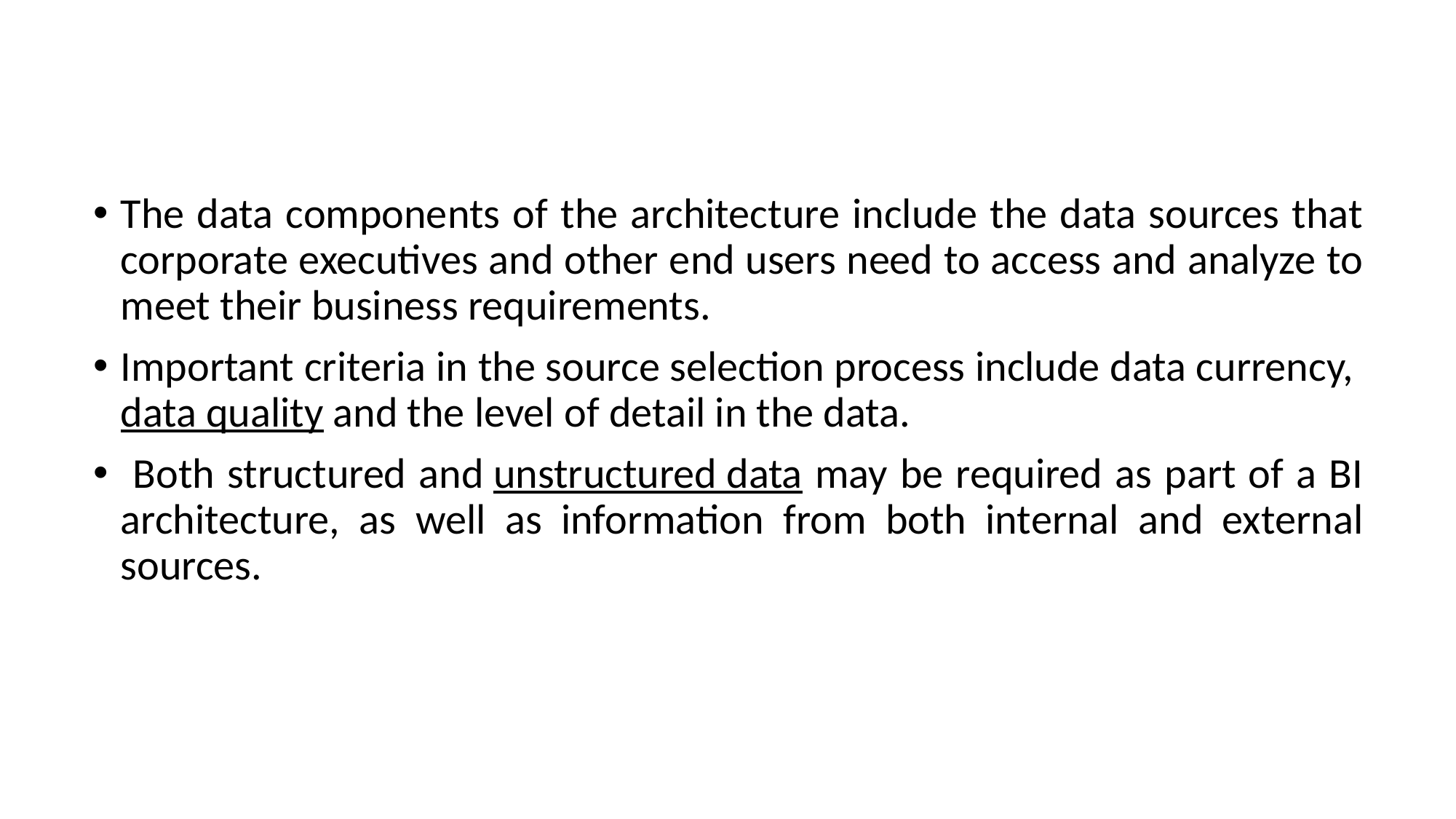

The data components of the architecture include the data sources that corporate executives and other end users need to access and analyze to meet their business requirements.
Important criteria in the source selection process include data currency, data quality and the level of detail in the data.
 Both structured and unstructured data may be required as part of a BI architecture, as well as information from both internal and external sources.